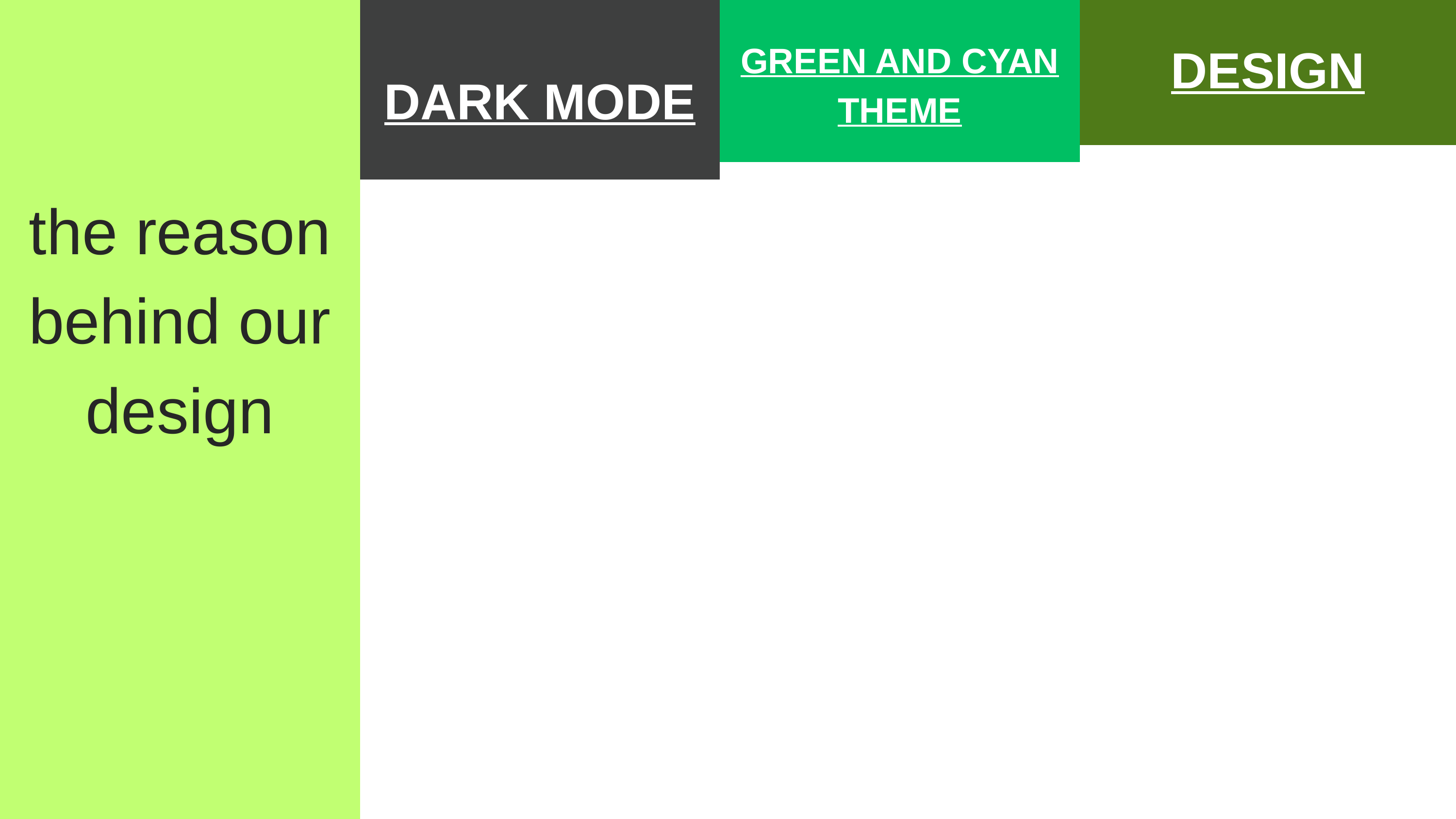

DESIGN
GREEN AND CYAN THEME
DARK MODE
the reason behind our design